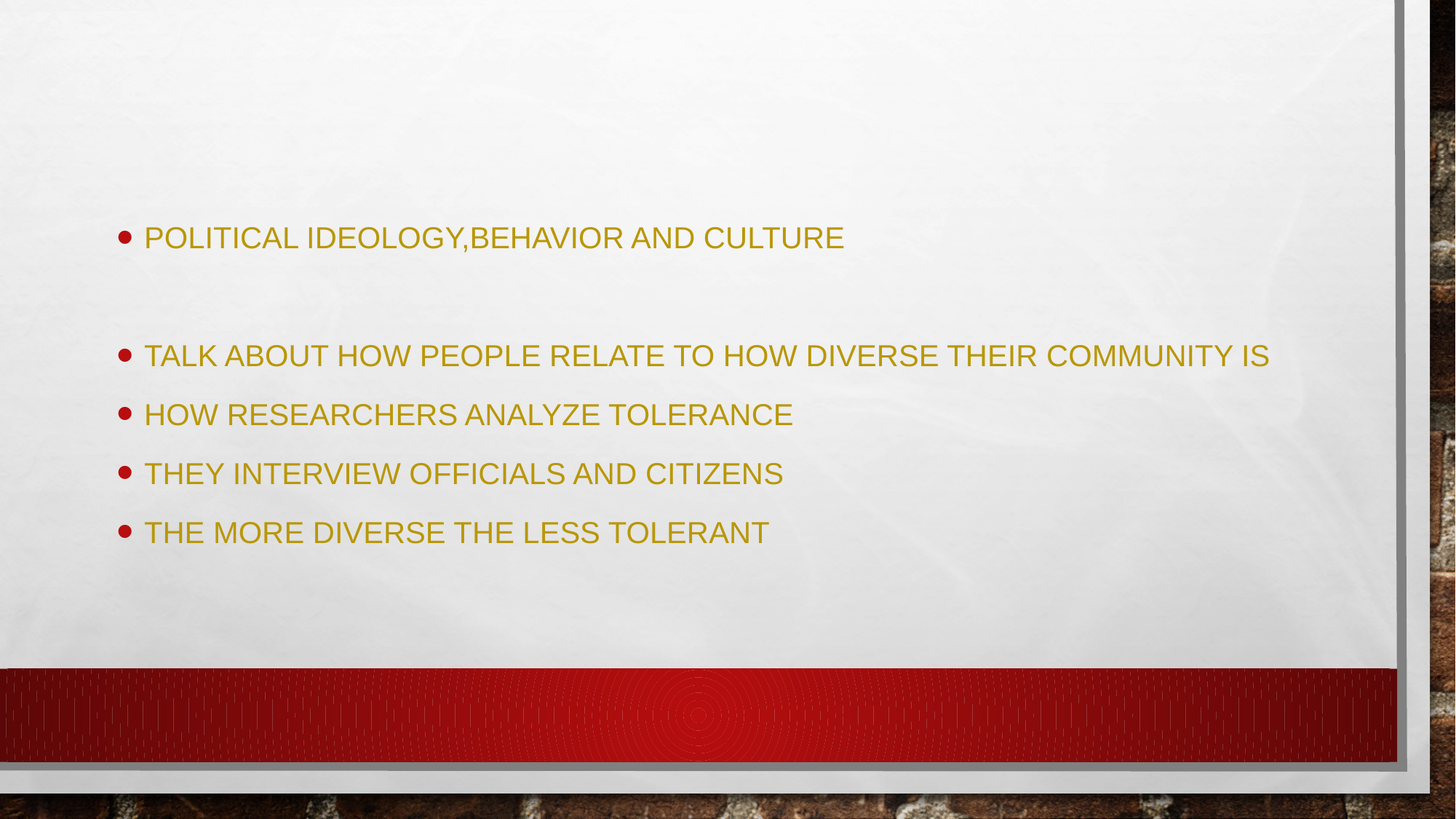

Political ideology,behavior and culture

talk about how people relate to how diverse their community is
How researchers analyze tolerance
They interview officials and citizens
The more diverse the less tolerant